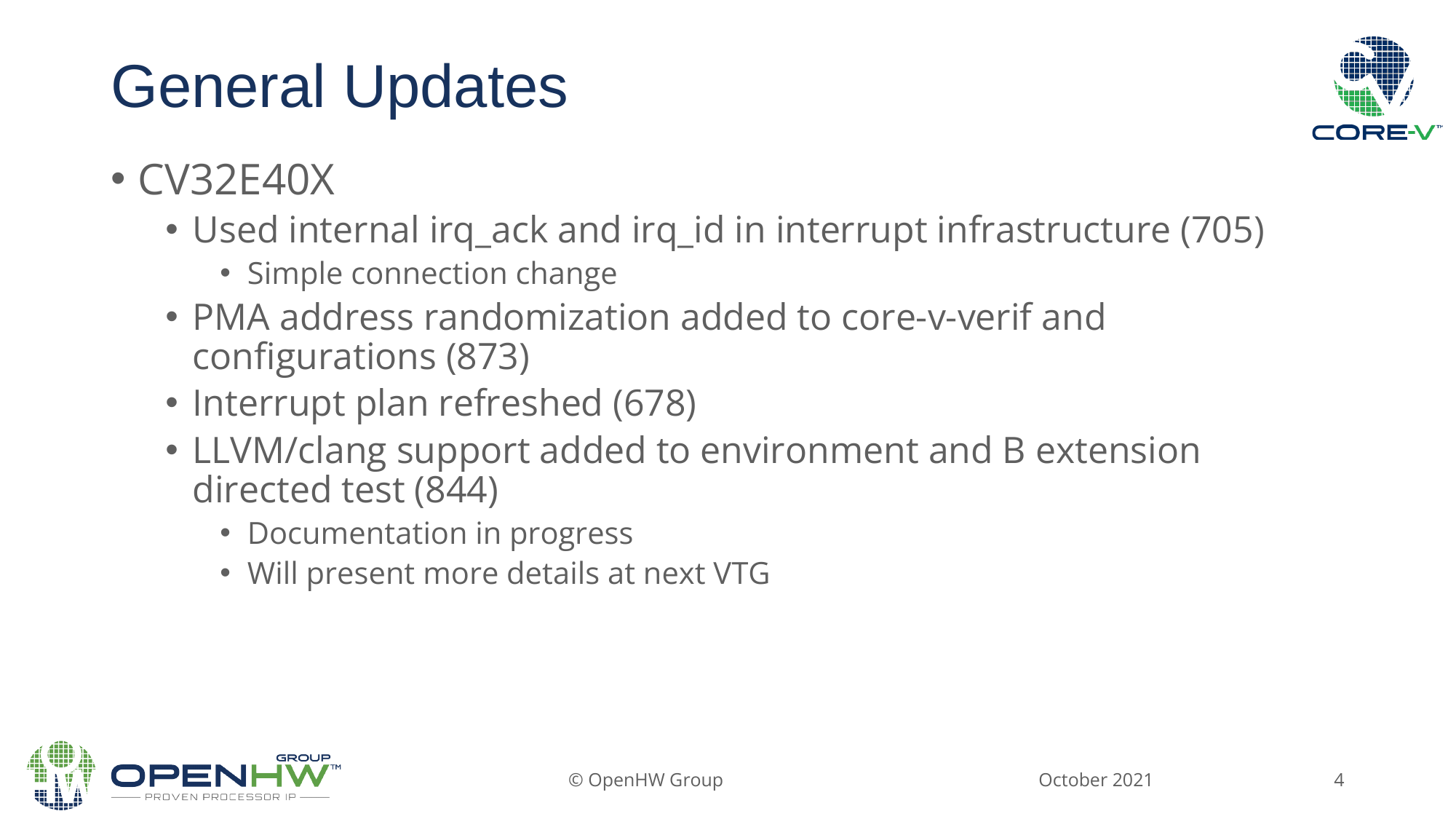

# General Updates
CV32E40X
Used internal irq_ack and irq_id in interrupt infrastructure (705)
Simple connection change
PMA address randomization added to core-v-verif and configurations (873)
Interrupt plan refreshed (678)
LLVM/clang support added to environment and B extension directed test (844)
Documentation in progress
Will present more details at next VTG

October 2021
© OpenHW Group
4